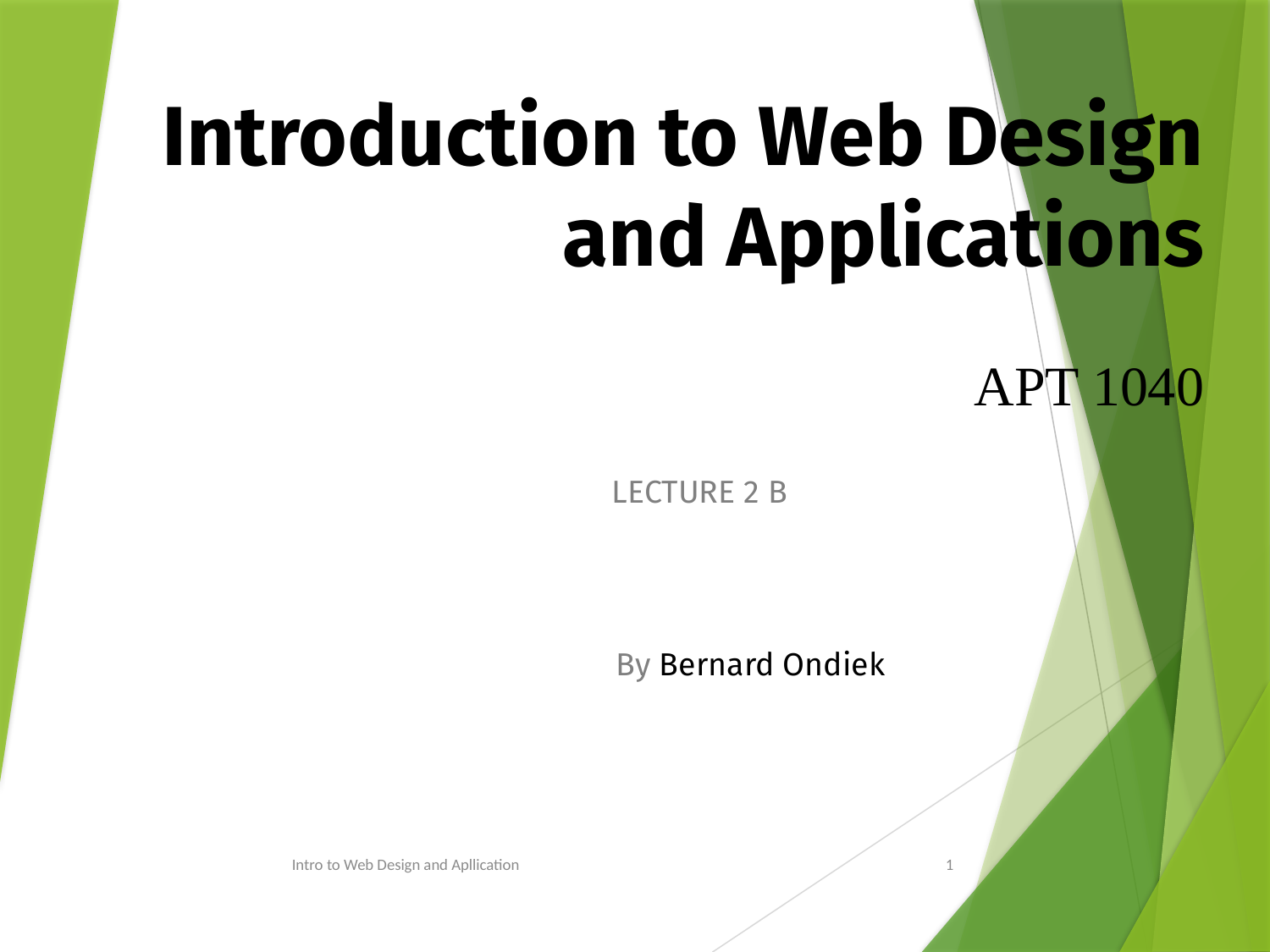

# Introduction to Web Design and Applications APT 1040

LECTURE 2 B

By Bernard Ondiek
Intro to Web Design and Apllication
1